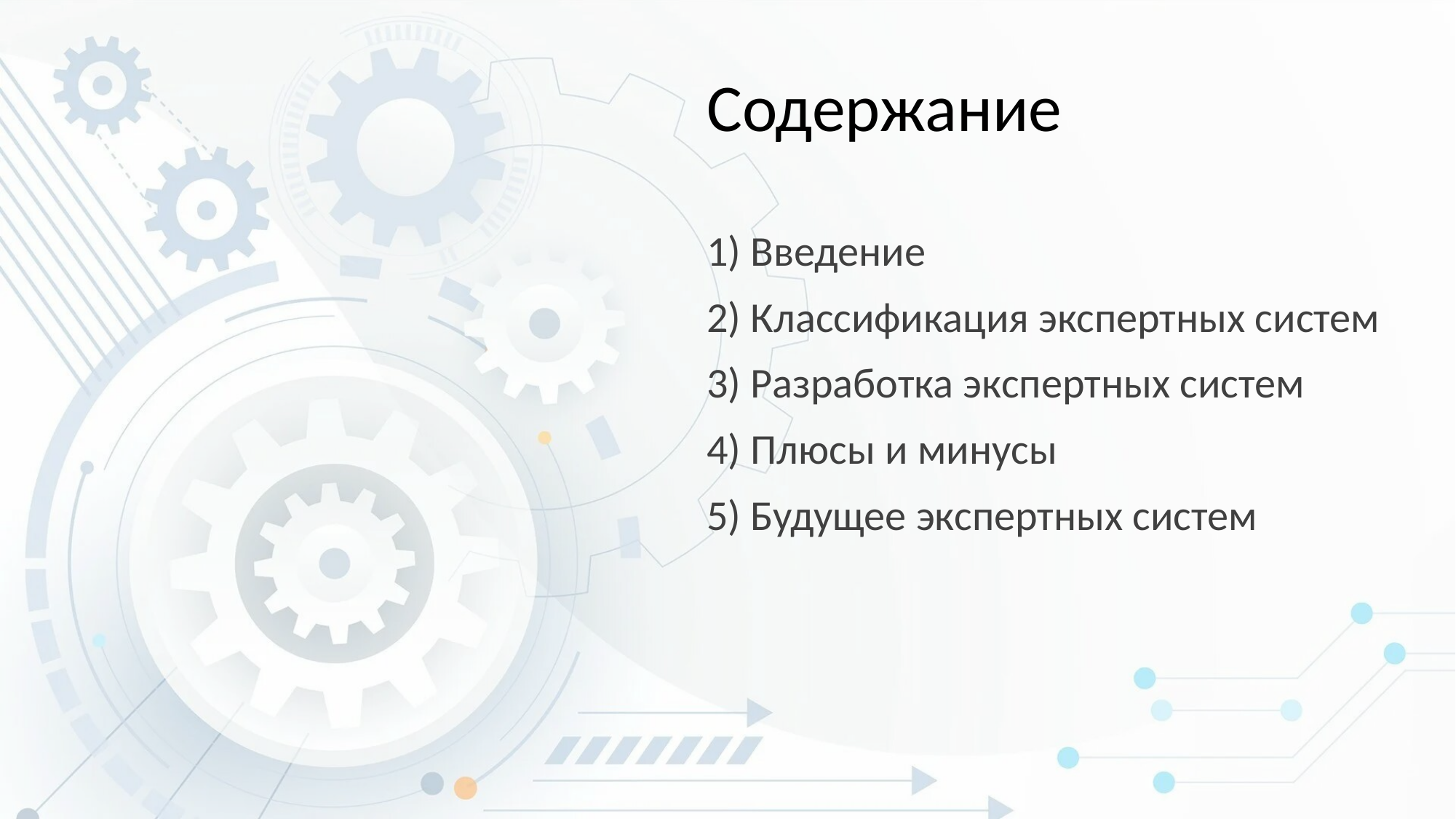

# Содержание
1) Введение
2) Классификация экспертных систем
3) Разработка экспертных систем
4) Плюсы и минусы
5) Будущее экспертных систем